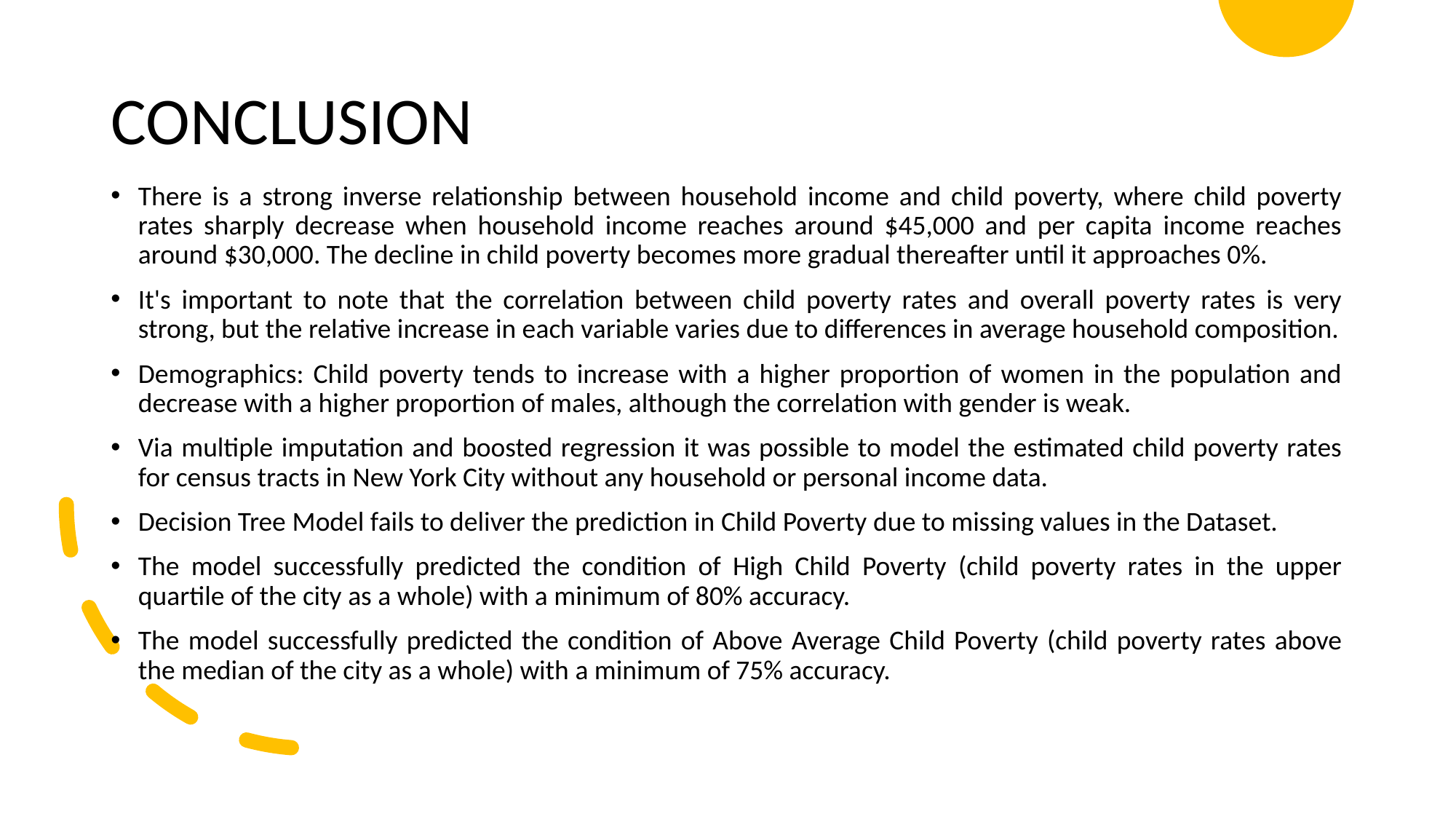

# CONCLUSION
There is a strong inverse relationship between household income and child poverty, where child poverty rates sharply decrease when household income reaches around $45,000 and per capita income reaches around $30,000. The decline in child poverty becomes more gradual thereafter until it approaches 0%.
It's important to note that the correlation between child poverty rates and overall poverty rates is very strong, but the relative increase in each variable varies due to differences in average household composition.
Demographics: Child poverty tends to increase with a higher proportion of women in the population and decrease with a higher proportion of males, although the correlation with gender is weak.
Via multiple imputation and boosted regression it was possible to model the estimated child poverty rates for census tracts in New York City without any household or personal income data.
Decision Tree Model fails to deliver the prediction in Child Poverty due to missing values in the Dataset.
The model successfully predicted the condition of High Child Poverty (child poverty rates in the upper quartile of the city as a whole) with a minimum of 80% accuracy.
The model successfully predicted the condition of Above Average Child Poverty (child poverty rates above the median of the city as a whole) with a minimum of 75% accuracy.